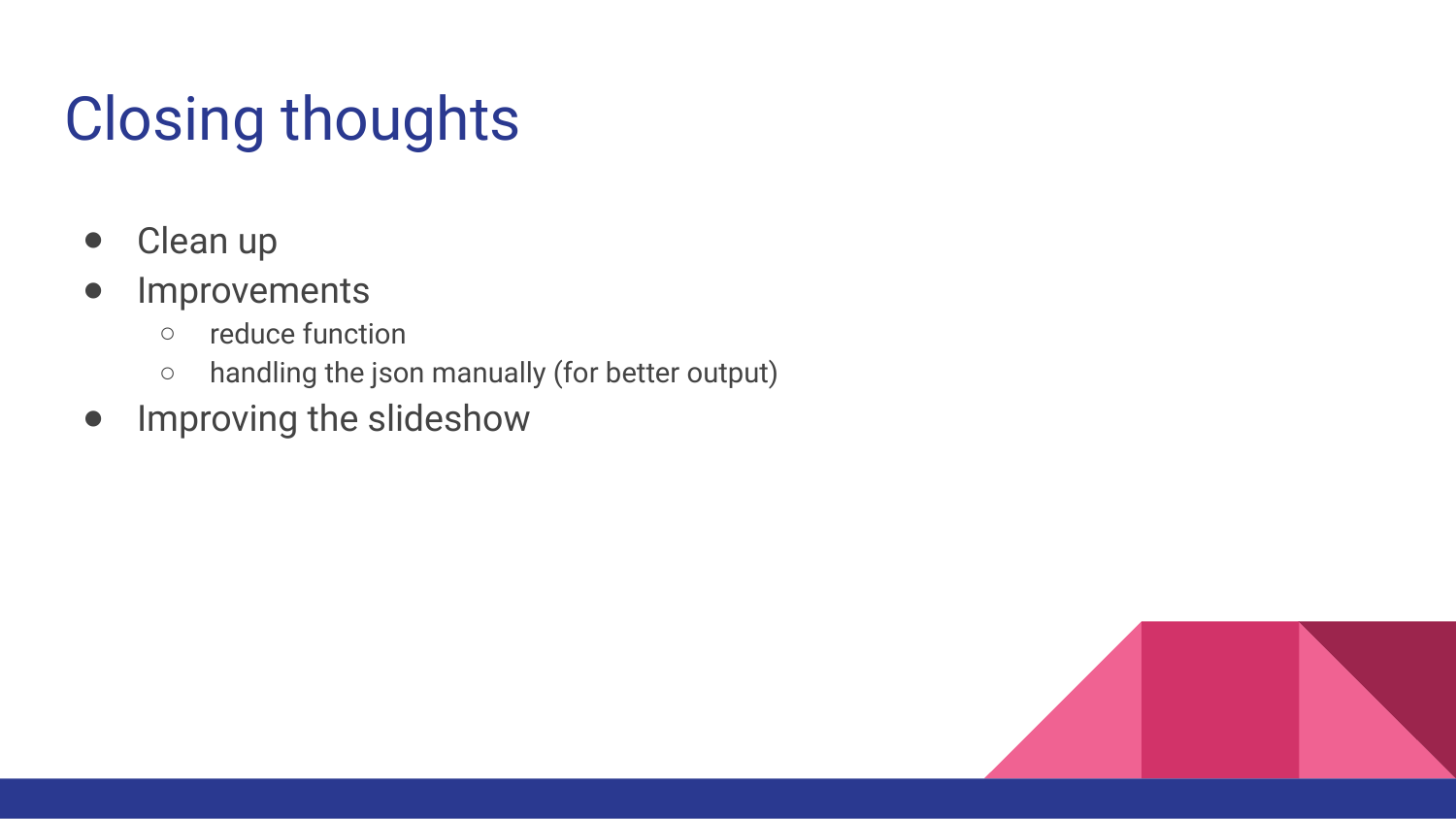

# Closing thoughts
Clean up
Improvements
reduce function
handling the json manually (for better output)
Improving the slideshow